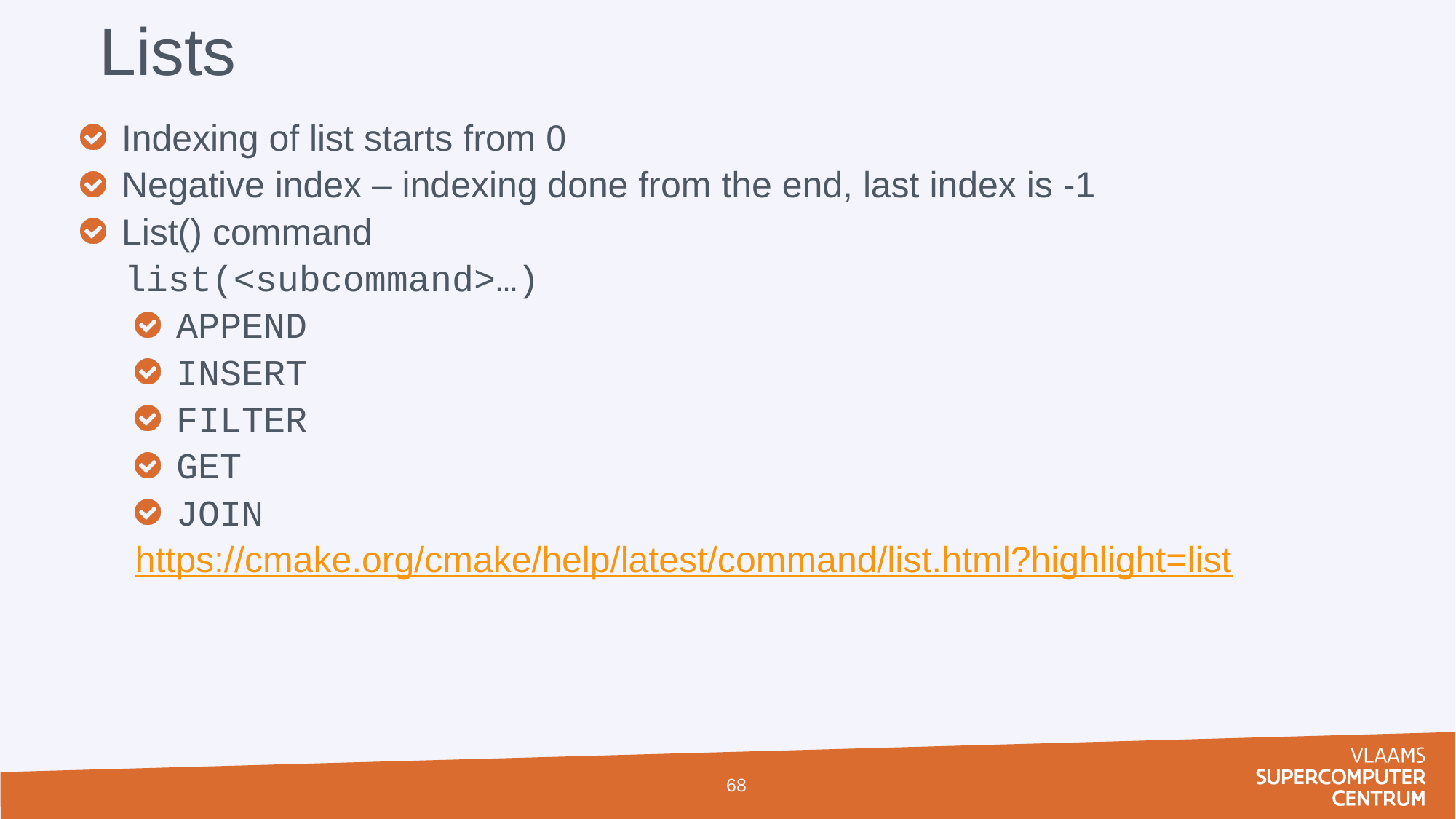

# Lists
Indexing of list starts from 0
Negative index – indexing done from the end, last index is -1
List() command
  list(<subcommand>…)
APPEND
INSERT
FILTER
GET
JOIN
https://cmake.org/cmake/help/latest/command/list.html?highlight=list

68